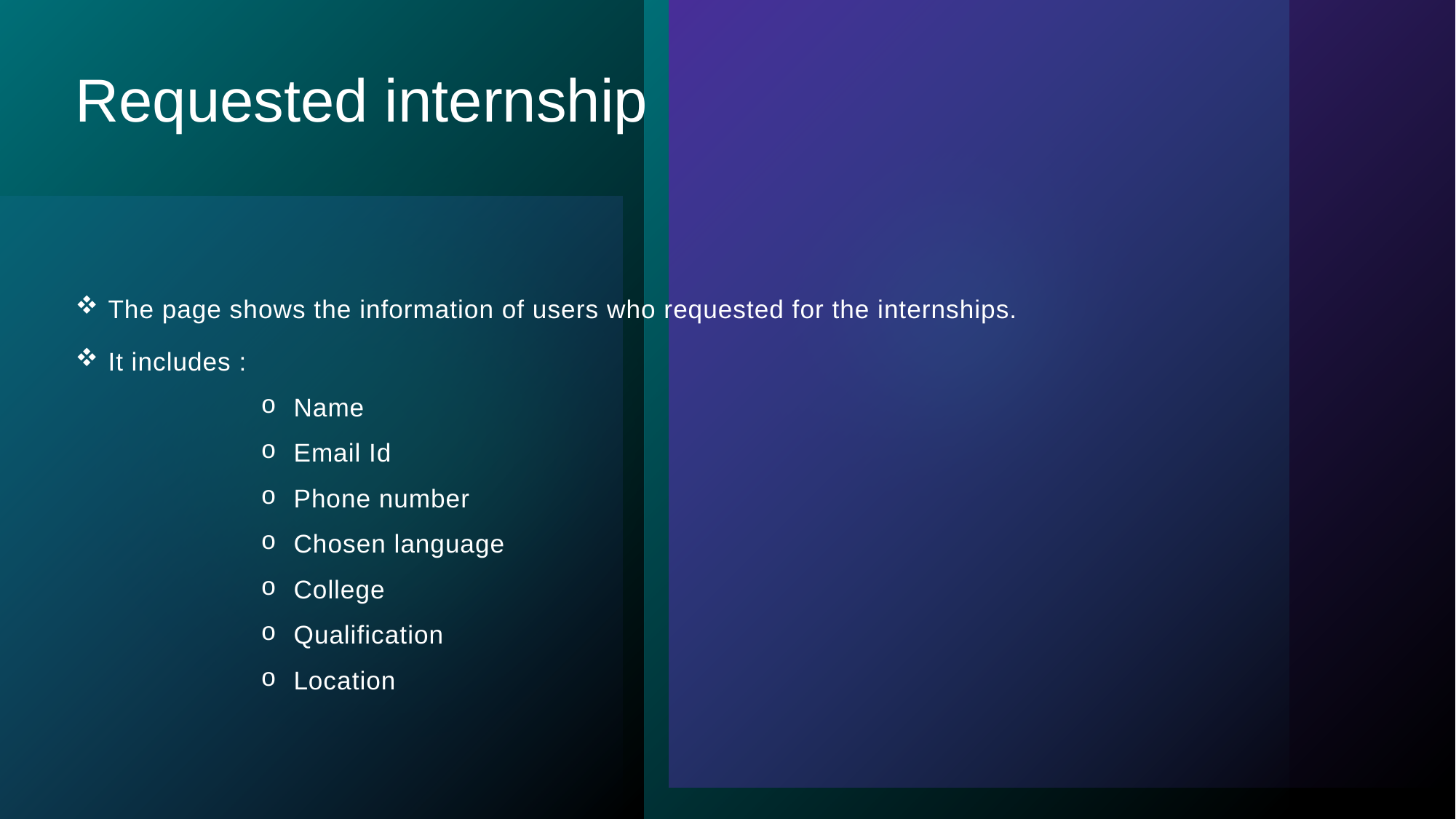

# Requested internship
The page shows the information of users who requested for the internships.
It includes :
Name
Email Id
Phone number
Chosen language
College
Qualification
Location